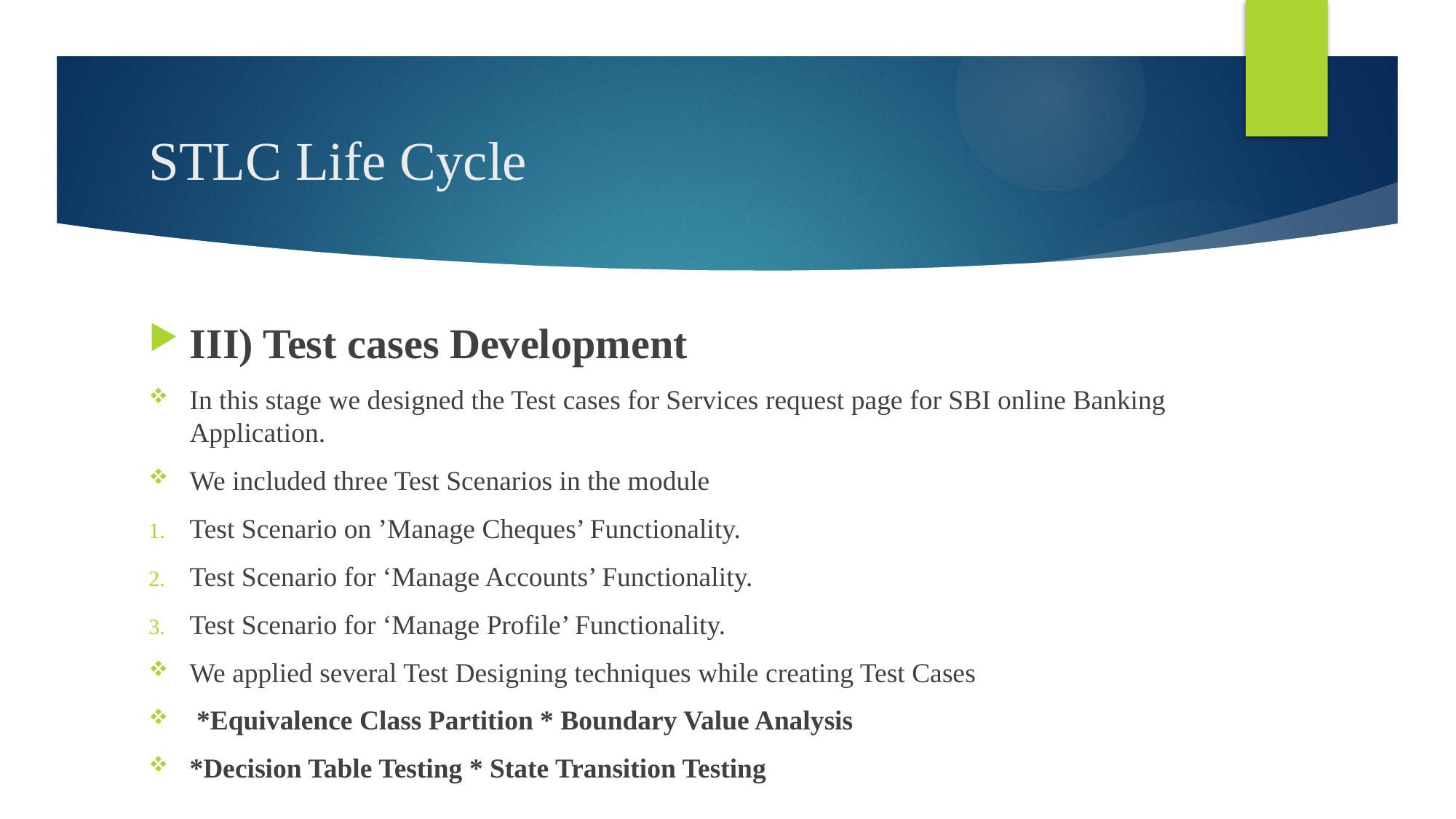

# STLC Life Cycle
III) Test cases Development
In this stage we designed the Test cases for Services request page for SBI online Banking Application.
We included three Test Scenarios in the module
Test Scenario on ’Manage Cheques’ Functionality.
Test Scenario for ‘Manage Accounts’ Functionality.
Test Scenario for ‘Manage Profile’ Functionality.
We applied several Test Designing techniques while creating Test Cases
 *Equivalence Class Partition * Boundary Value Analysis
*Decision Table Testing * State Transition Testing